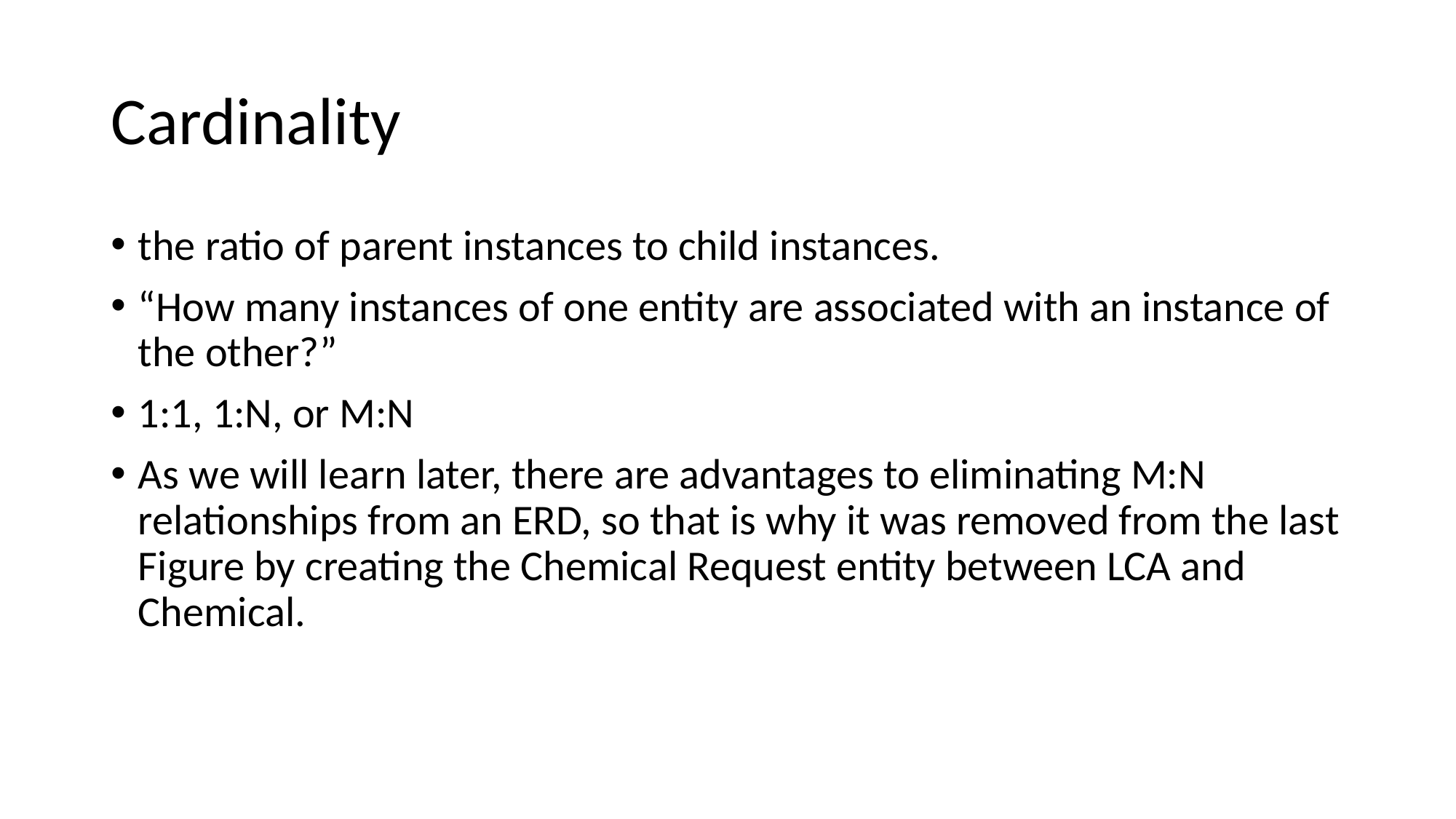

# Cardinality
the ratio of parent instances to child instances.
“How many instances of one entity are associated with an instance of the other?”
1:1, 1:N, or M:N
As we will learn later, there are advantages to eliminating M:N relationships from an ERD, so that is why it was removed from the last Figure by creating the Chemical Request entity between LCA and Chemical.